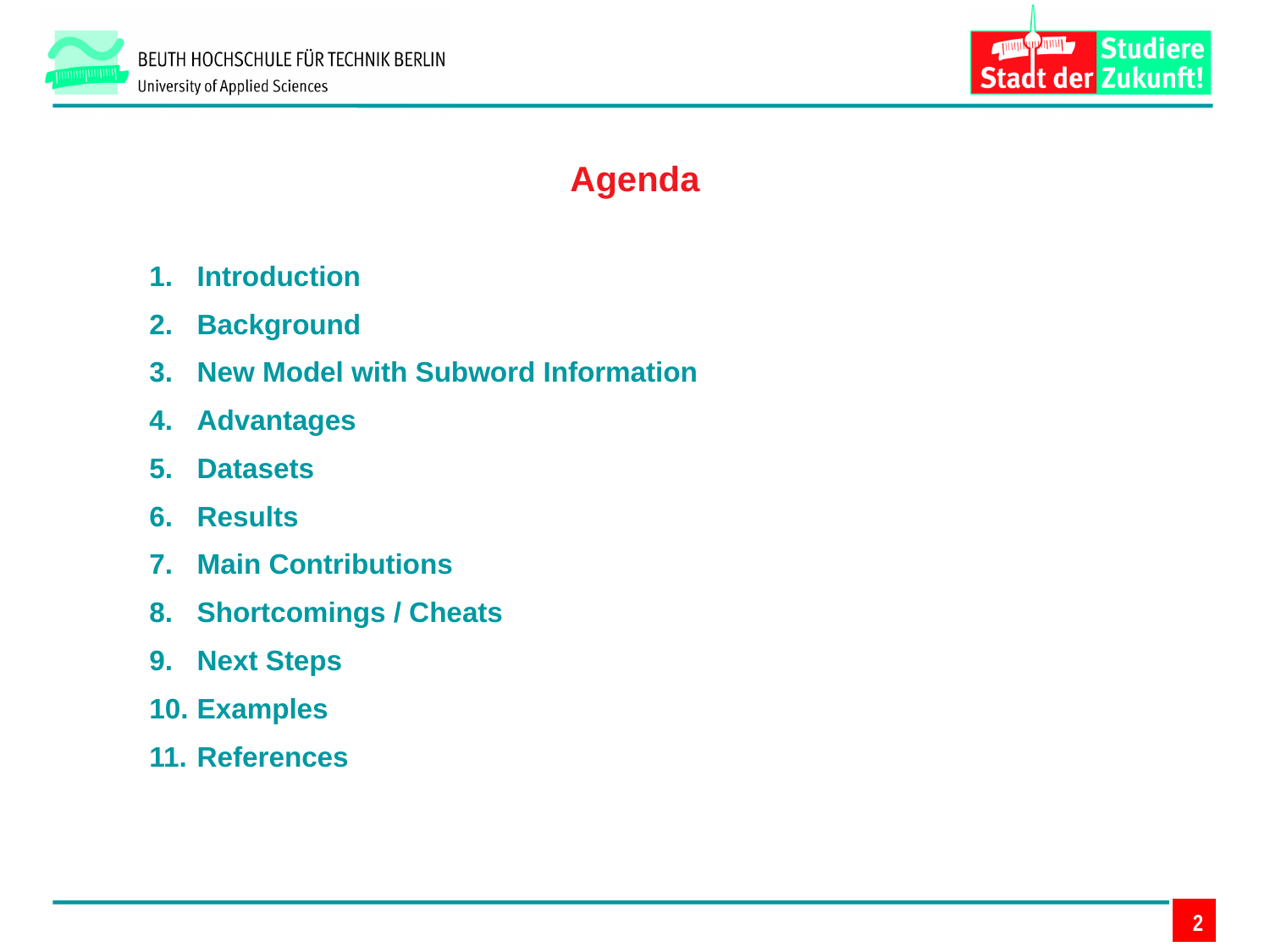

Agenda
Introduction
Background
New Model with Subword Information
Advantages
Datasets
Results
Main Contributions
Shortcomings / Cheats
Next Steps
Examples
References

2